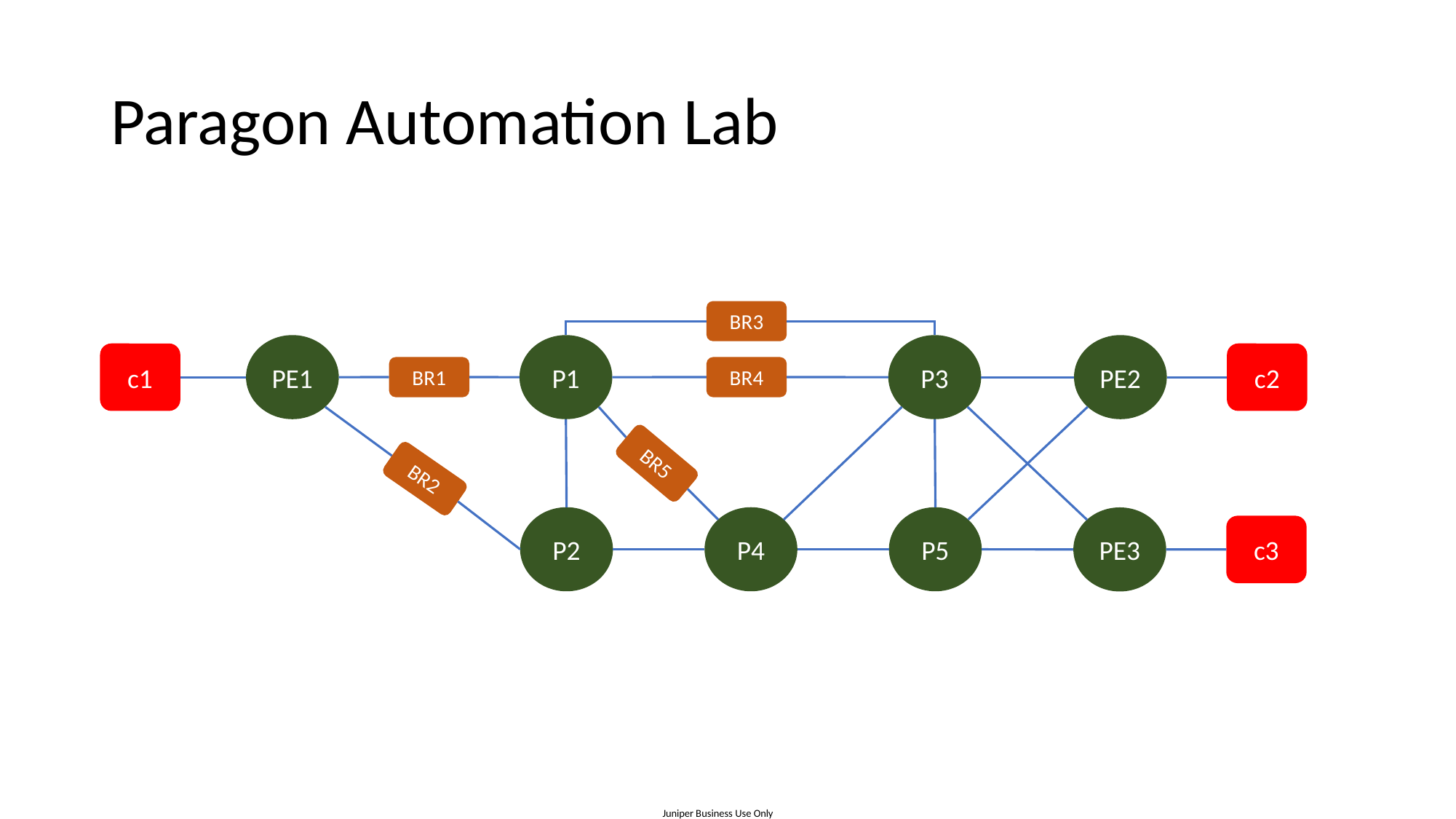

# Paragon Automation Lab
BR3
PE2
PE1
P1
P3
c2
c1
BR4
BR1
BR5
BR2
P2
P4
P5
PE3
c3